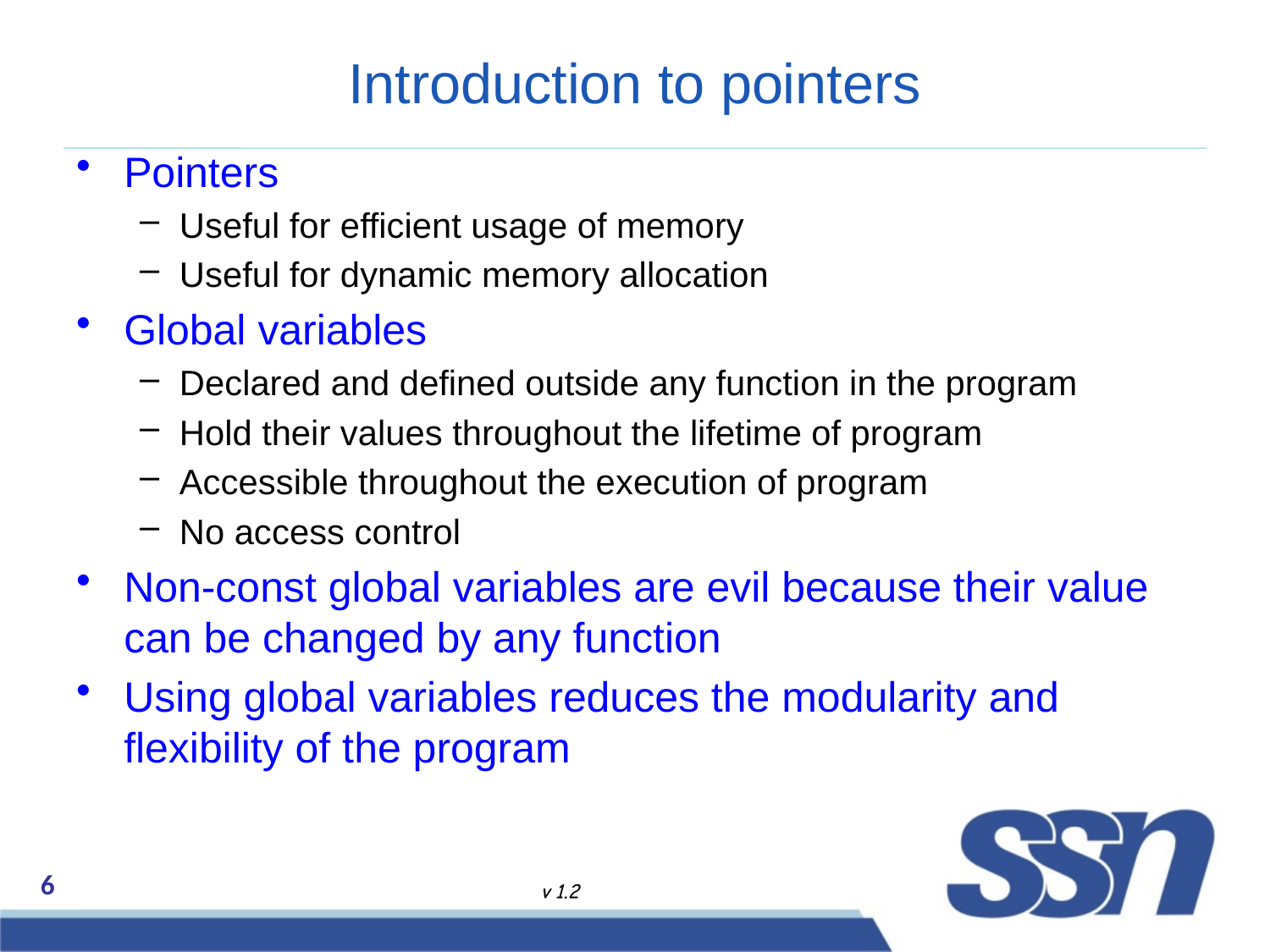

# Introduction to pointers
Pointers
Useful for efficient usage of memory
Useful for dynamic memory allocation
Global variables
Declared and defined outside any function in the program
Hold their values throughout the lifetime of program
Accessible throughout the execution of program
No access control
Non-const global variables are evil because their value can be changed by any function
Using global variables reduces the modularity and flexibility of the program